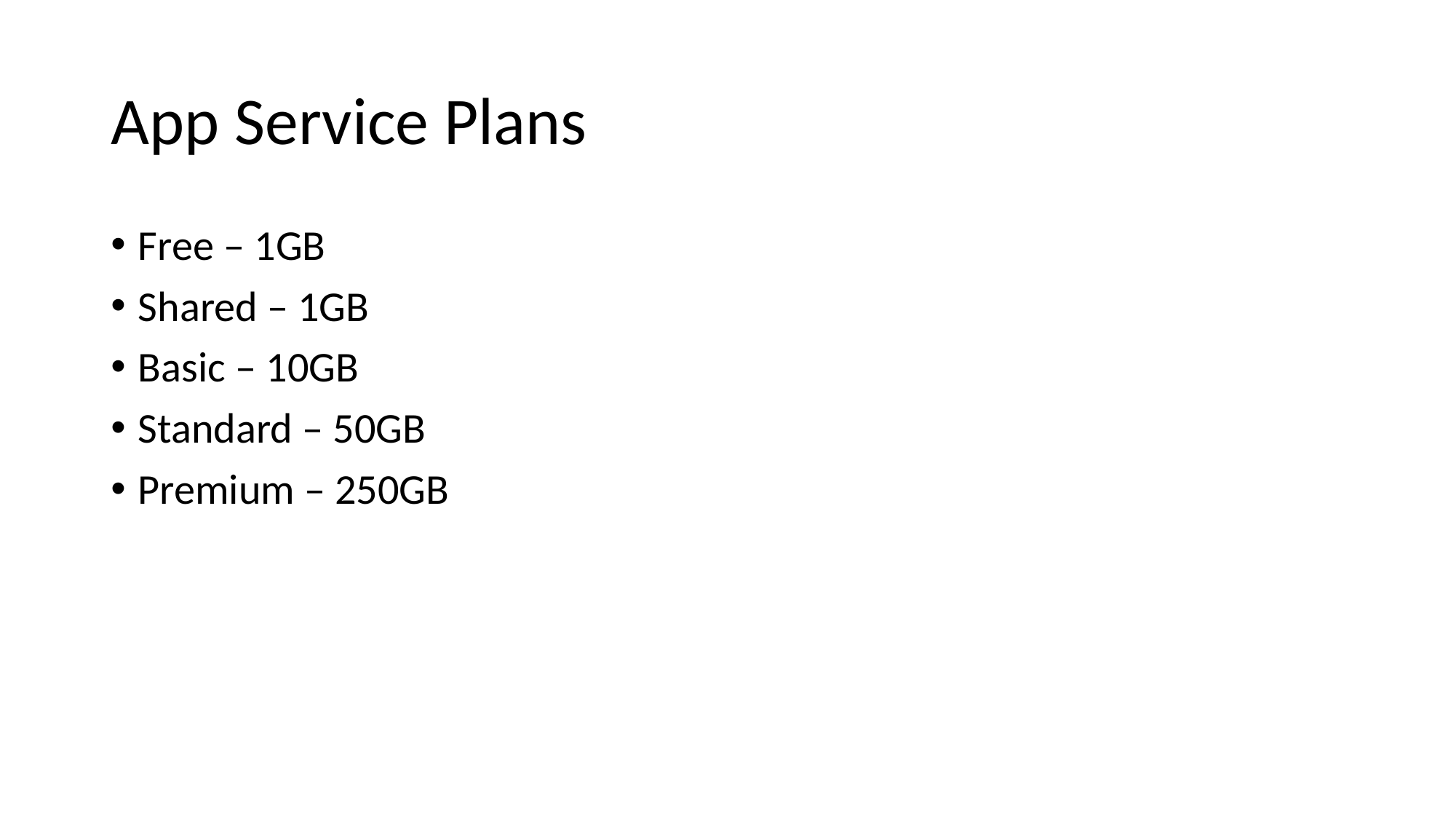

# App Service Plans
Free – 1GB
Shared – 1GB
Basic – 10GB
Standard – 50GB
Premium – 250GB